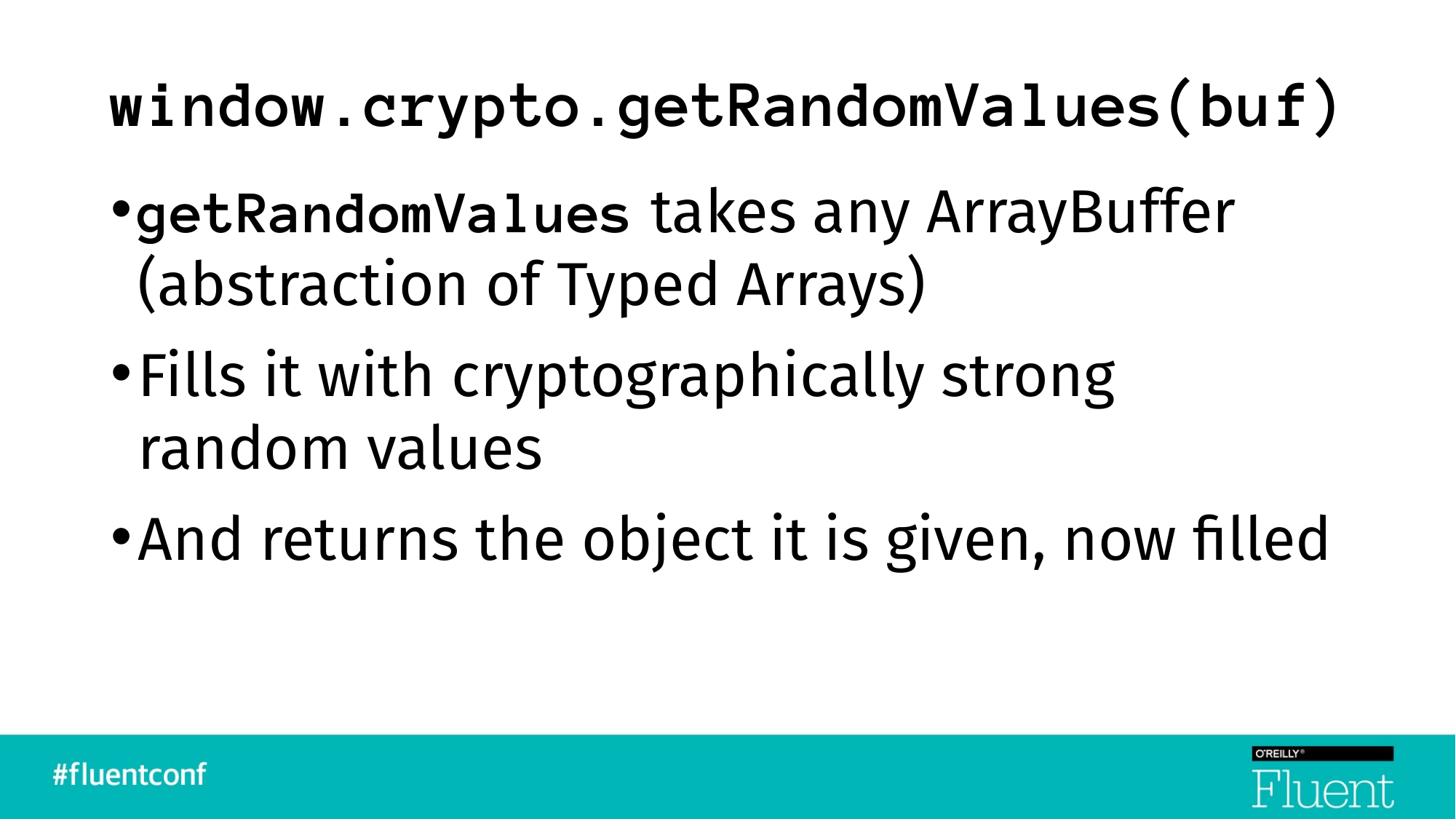

# window.crypto.getRandomValues(buf)
getRandomValues takes any ArrayBuffer (abstraction of Typed Arrays)
Fills it with cryptographically strong random values
And returns the object it is given, now filled